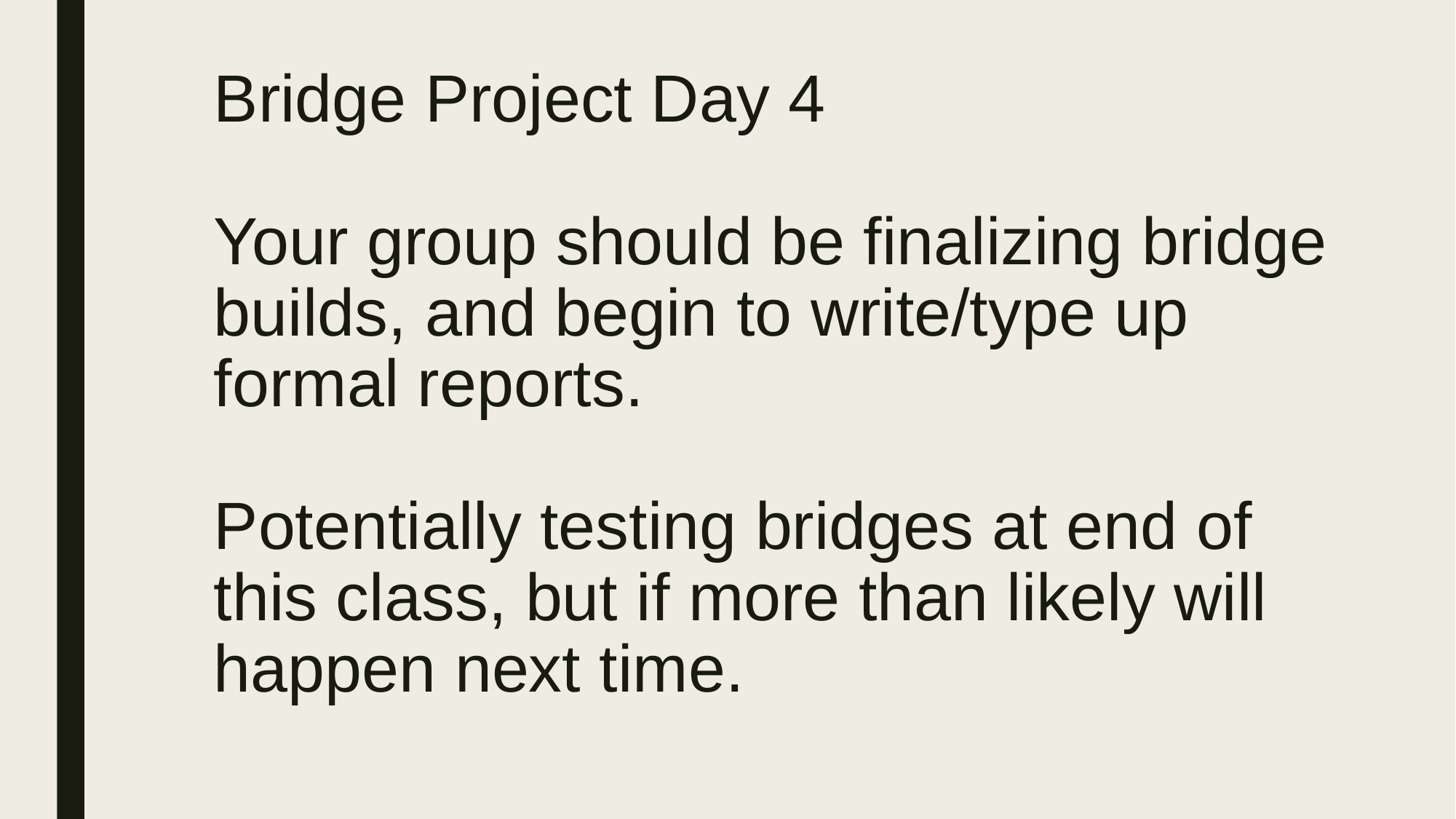

Bridge Project Day 4

Your group should be finalizing bridge builds, and begin to write/type up formal reports.

Potentially testing bridges at end of this class, but if more than likely will happen next time.